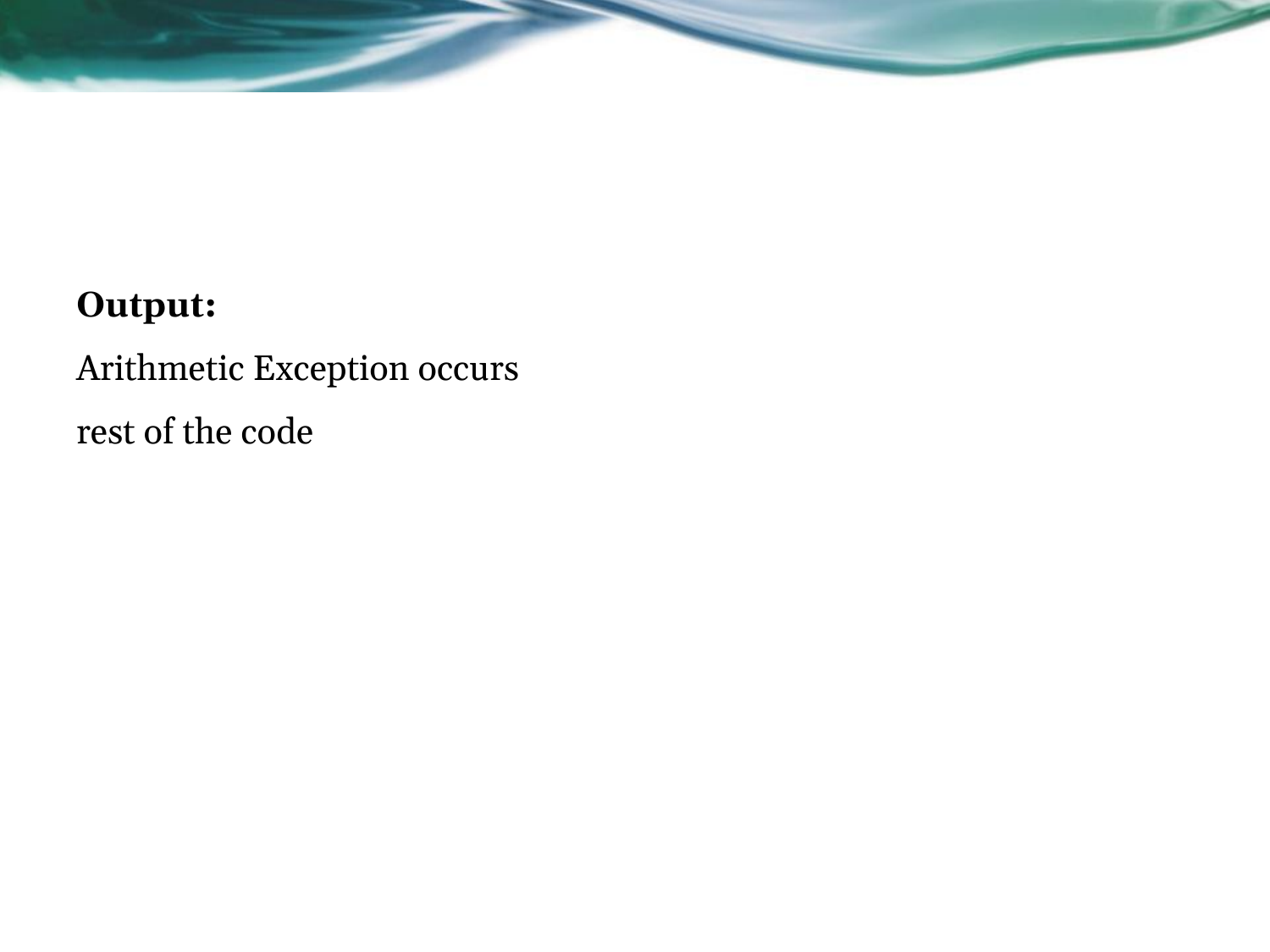

#
Output:
Arithmetic Exception occurs
rest of the code